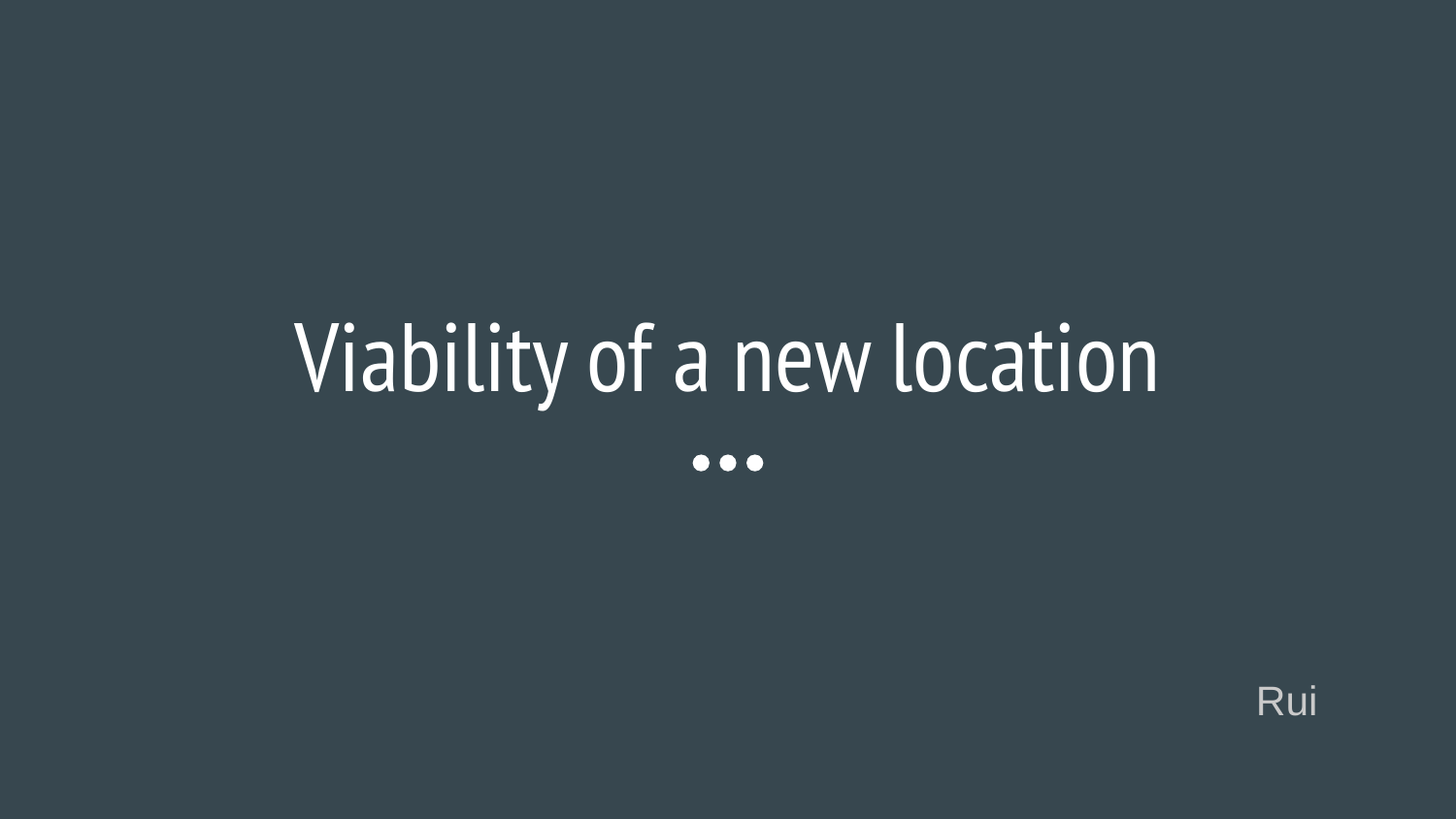

# Viability of a new location
Rui